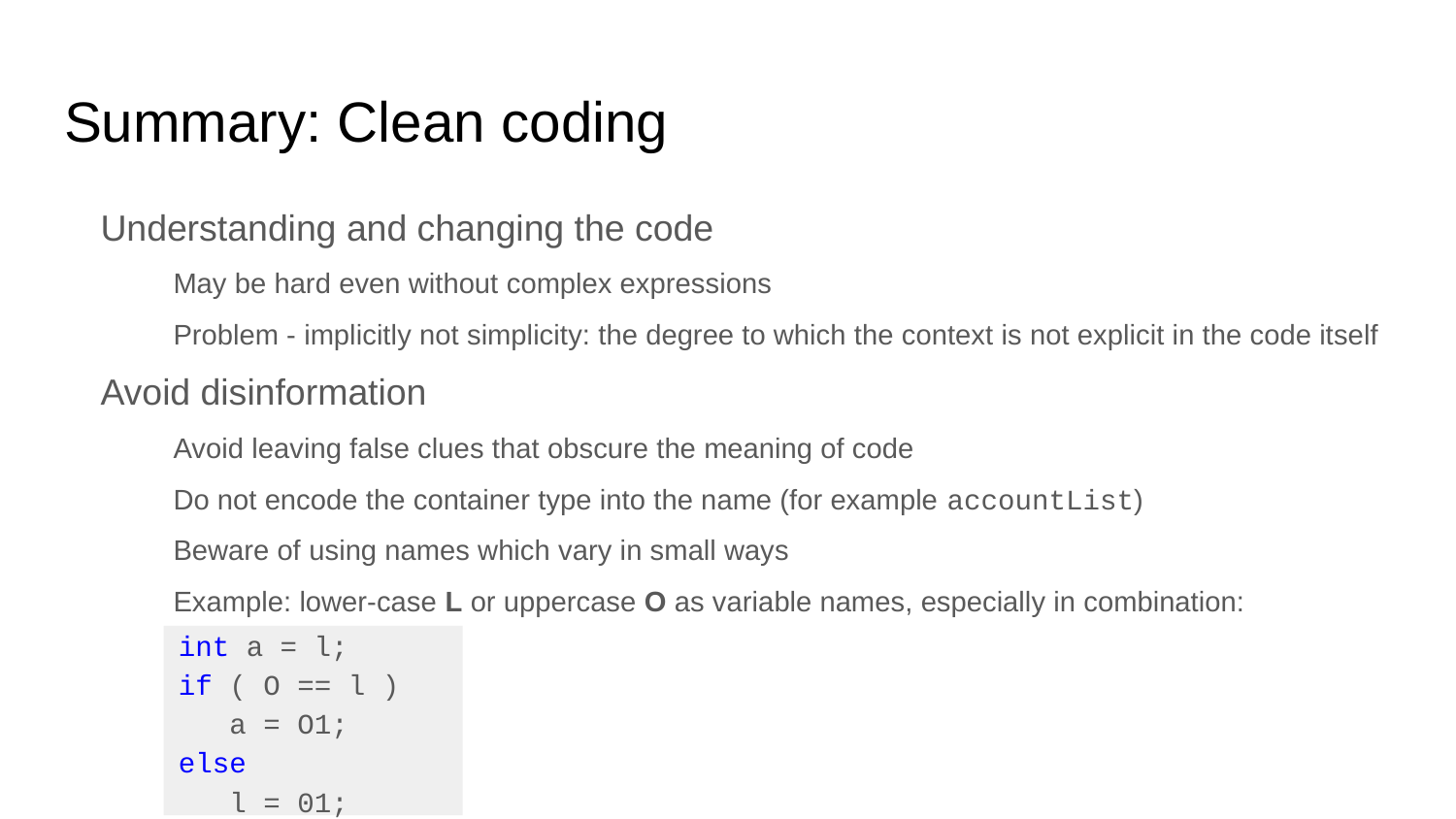

# Summary: Clean coding
Understanding and changing the code
May be hard even without complex expressions
Problem - implicitly not simplicity: the degree to which the context is not explicit in the code itself
Avoid disinformation
Avoid leaving false clues that obscure the meaning of code
Do not encode the container type into the name (for example accountList)
Beware of using names which vary in small ways
Example: lower-case L or uppercase O as variable names, especially in combination:
int a = l;
if ( O == l )
   a = O1;
else
   l = 01;